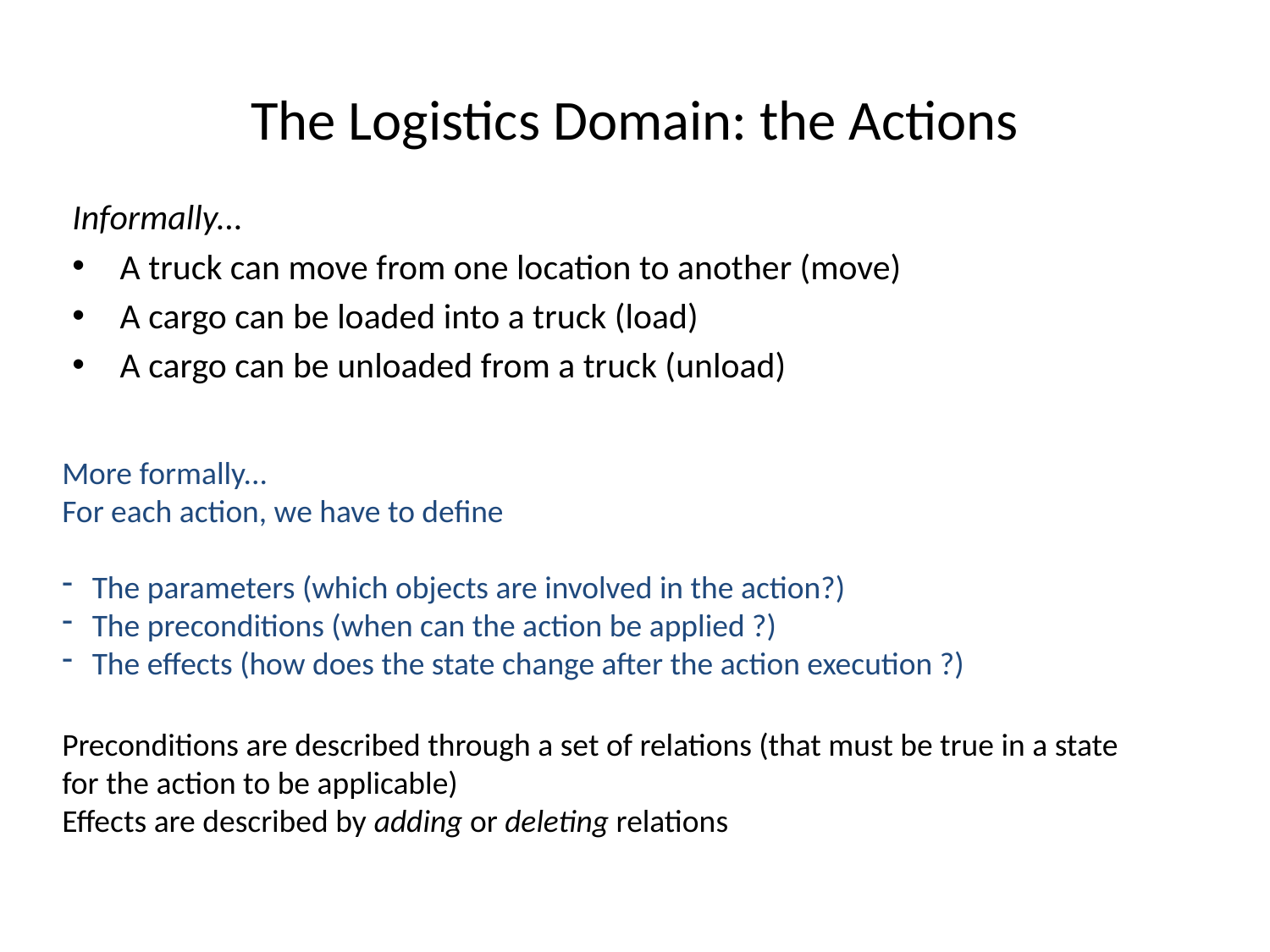

# The Logistics Domain: the Actions
Informally...
A truck can move from one location to another (move)
A cargo can be loaded into a truck (load)
A cargo can be unloaded from a truck (unload)
More formally...
For each action, we have to define

The parameters (which objects are involved in the action?)
The preconditions (when can the action be applied ?)
The effects (how does the state change after the action execution ?)
Preconditions are described through a set of relations (that must be true in a state for the action to be applicable)
Effects are described by adding or deleting relations